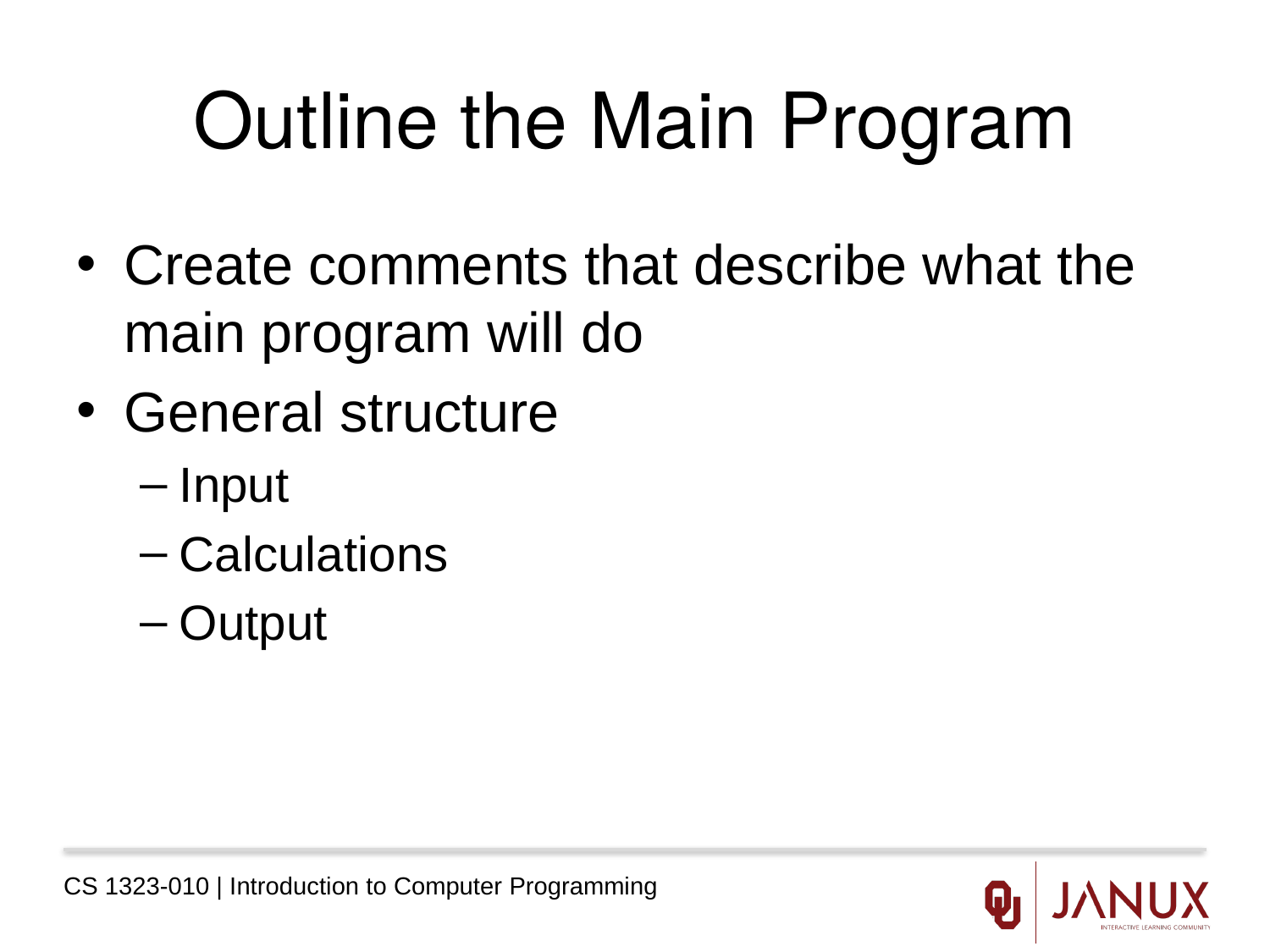

# Outline the Main Program
Create comments that describe what the main program will do
General structure
Input
Calculations
Output